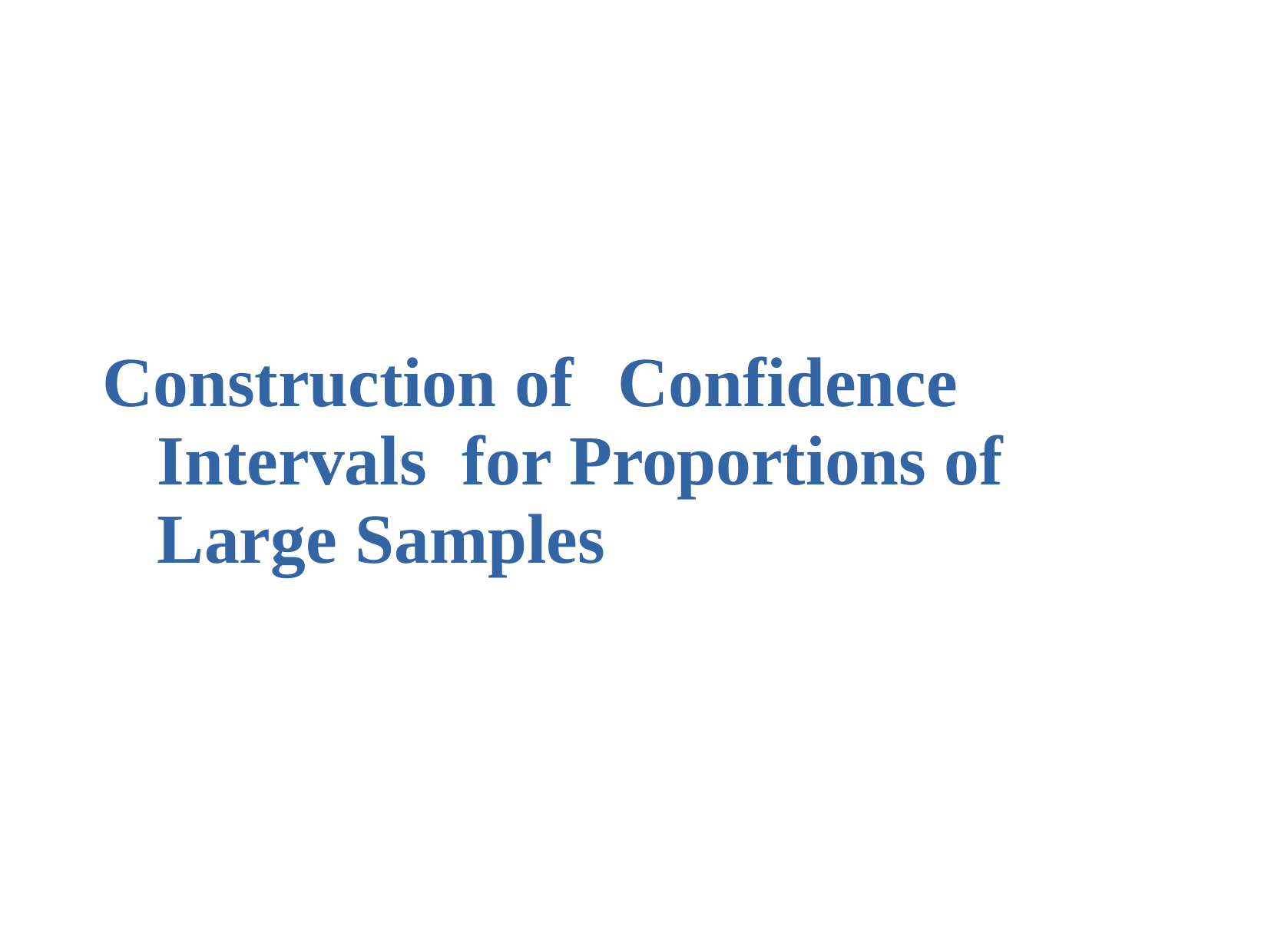

# Construction of	Confidence Intervals  for Proportions of	Large Samples